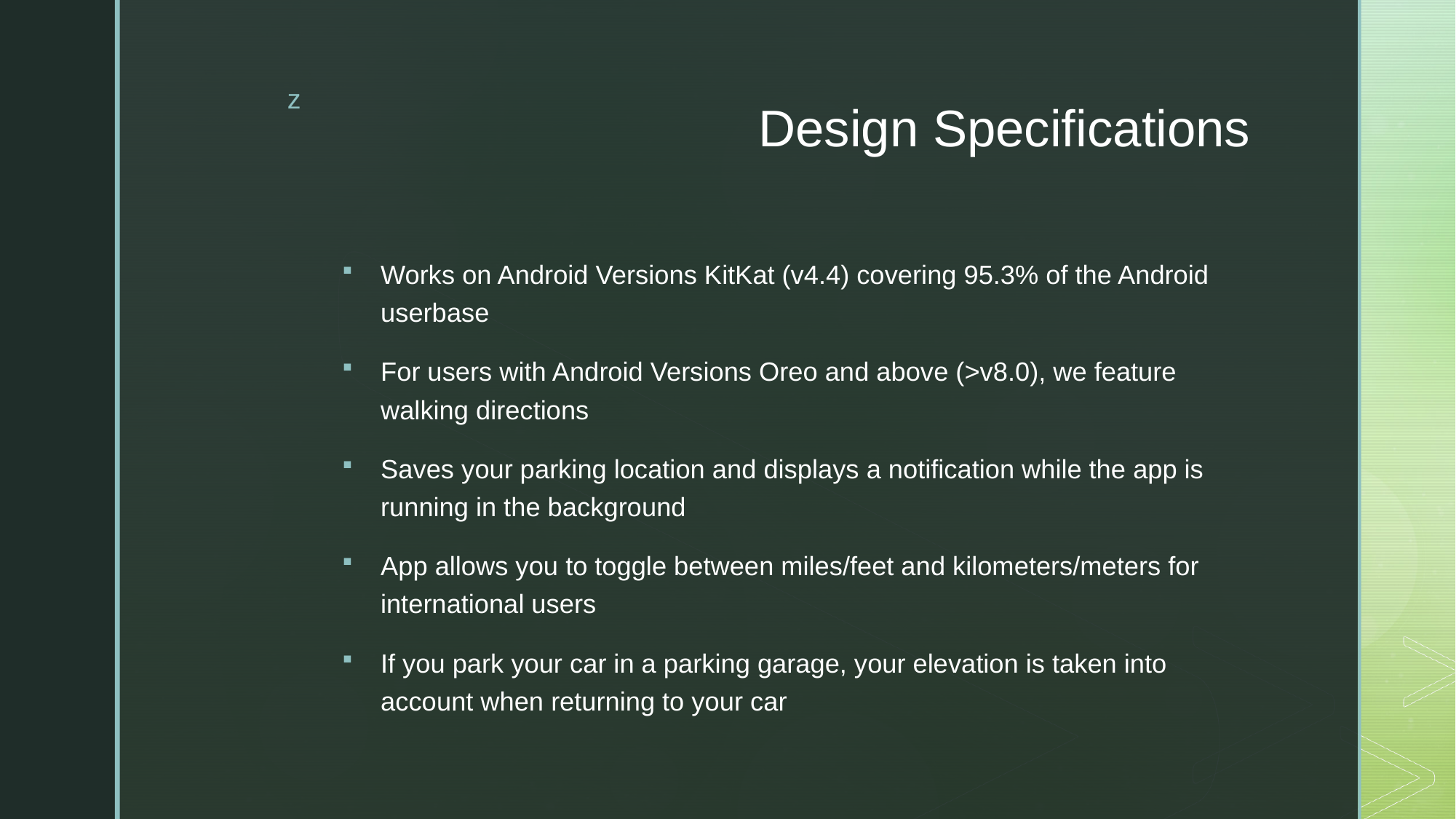

# Design Specifications
Works on Android Versions KitKat (v4.4) covering 95.3% of the Android userbase
For users with Android Versions Oreo and above (>v8.0), we feature walking directions
Saves your parking location and displays a notification while the app is running in the background
App allows you to toggle between miles/feet and kilometers/meters for international users
If you park your car in a parking garage, your elevation is taken into account when returning to your car